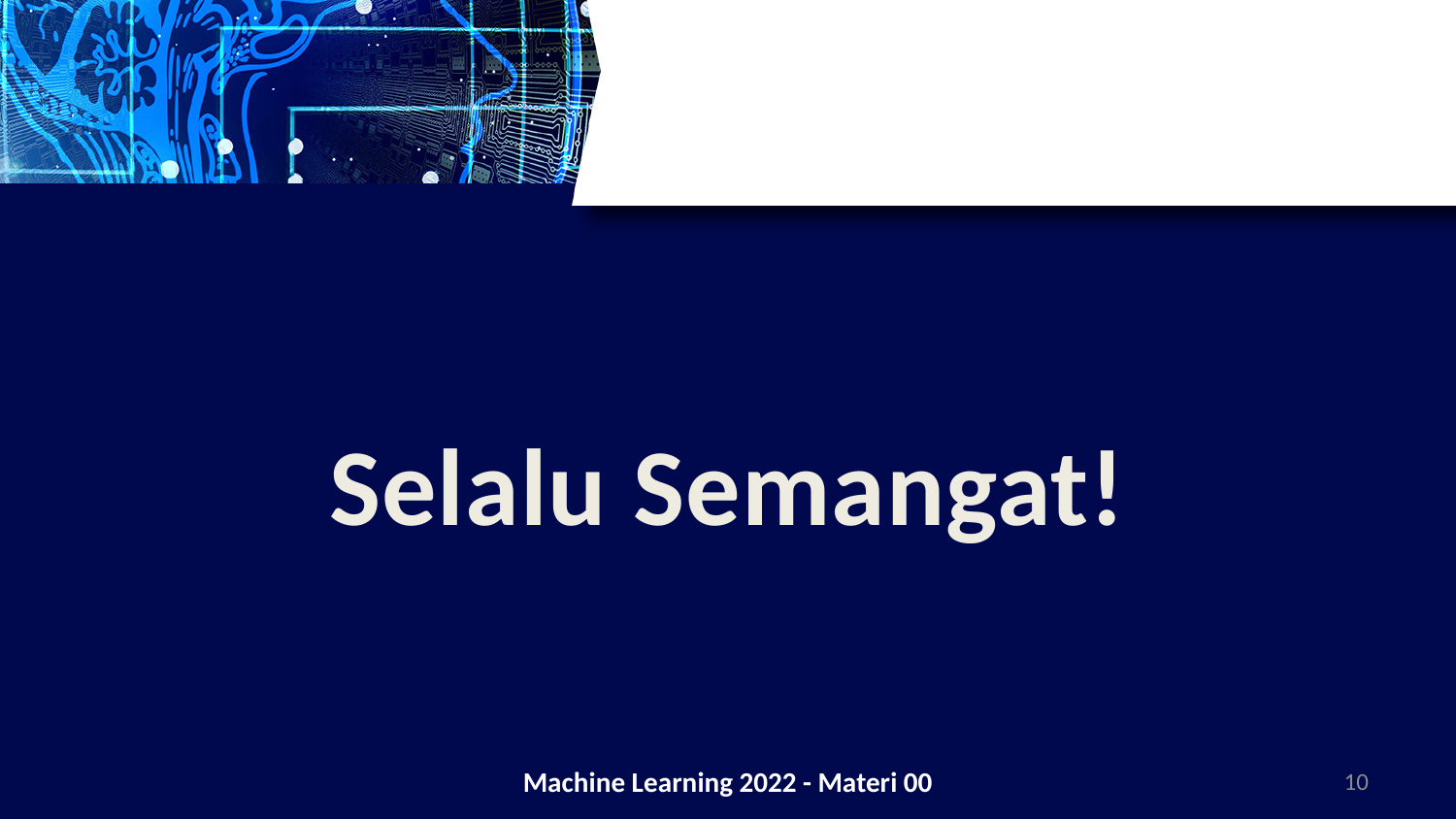

Selalu Semangat!
Machine Learning 2022 - Materi 00
10